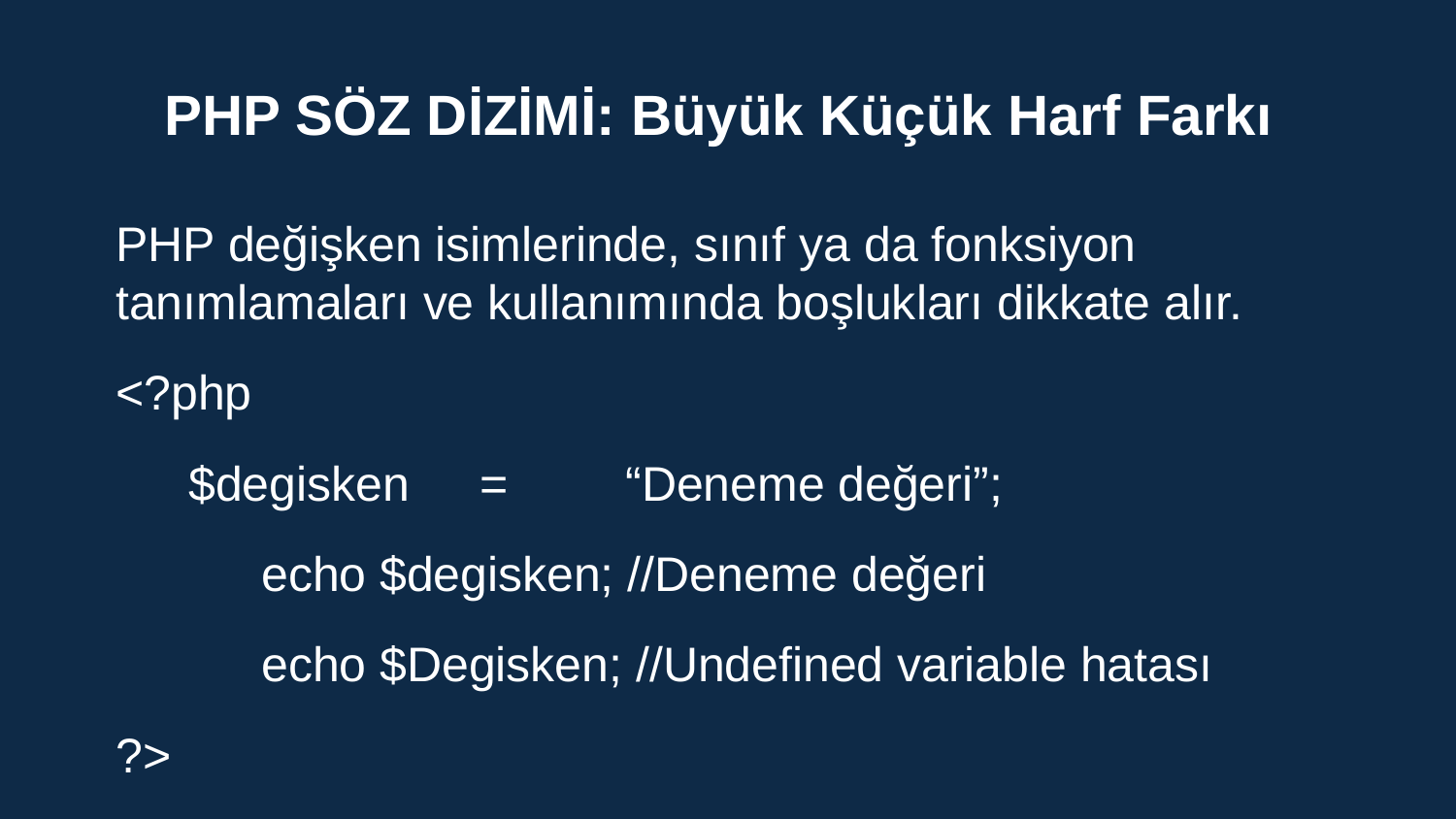

PHP SÖZ DİZİMİ: Büyük Küçük Harf Farkı
PHP değişken isimlerinde, sınıf ya da fonksiyon tanımlamaları ve kullanımında boşlukları dikkate alır.
<?php
$degisken	=	“Deneme değeri”;
	echo $degisken; //Deneme değeri
	echo $Degisken; //Undefined variable hatası
?>